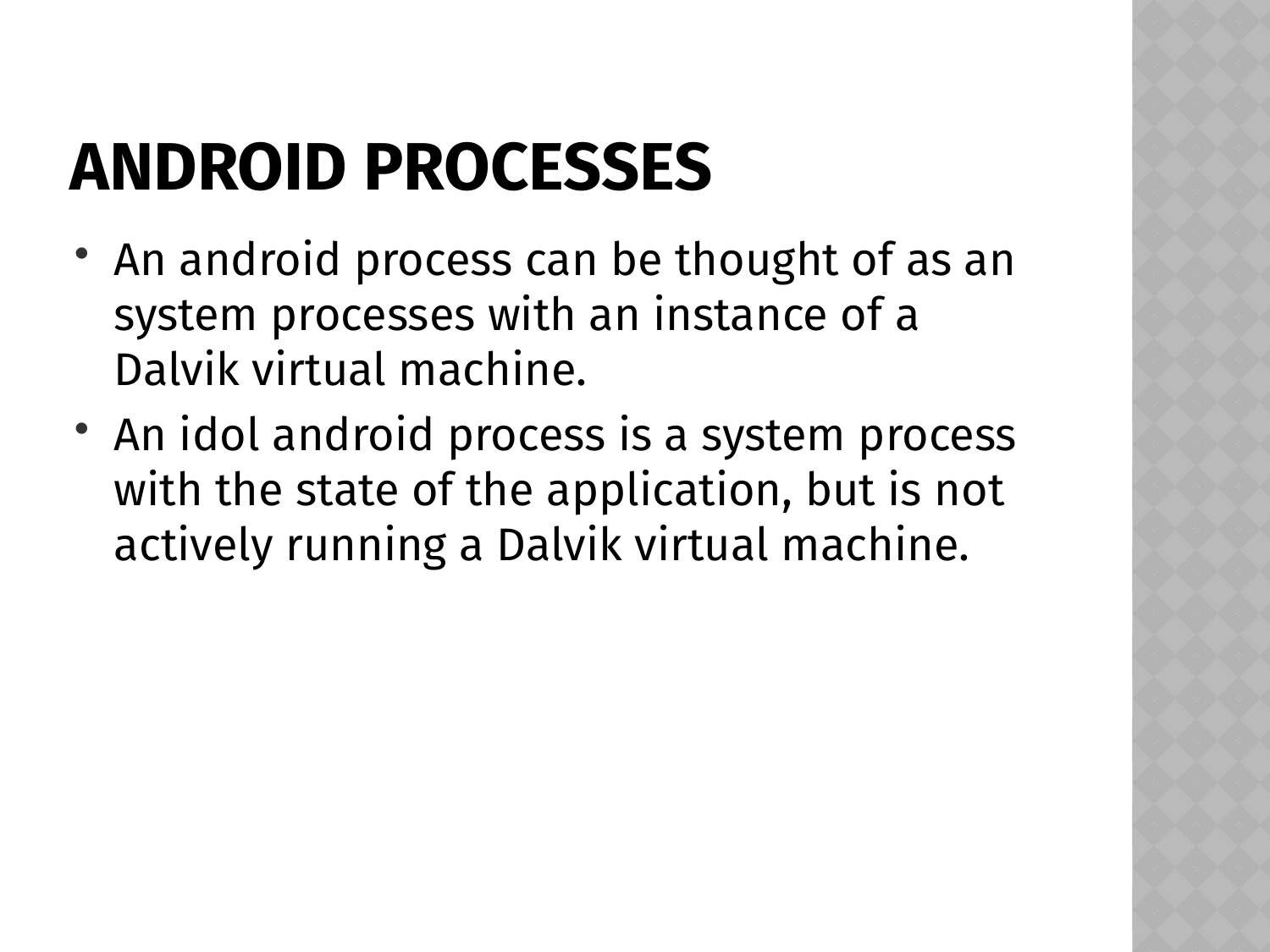

# Android processes
An android process can be thought of as an system processes with an instance of a Dalvik virtual machine.
An idol android process is a system process with the state of the application, but is not actively running a Dalvik virtual machine.